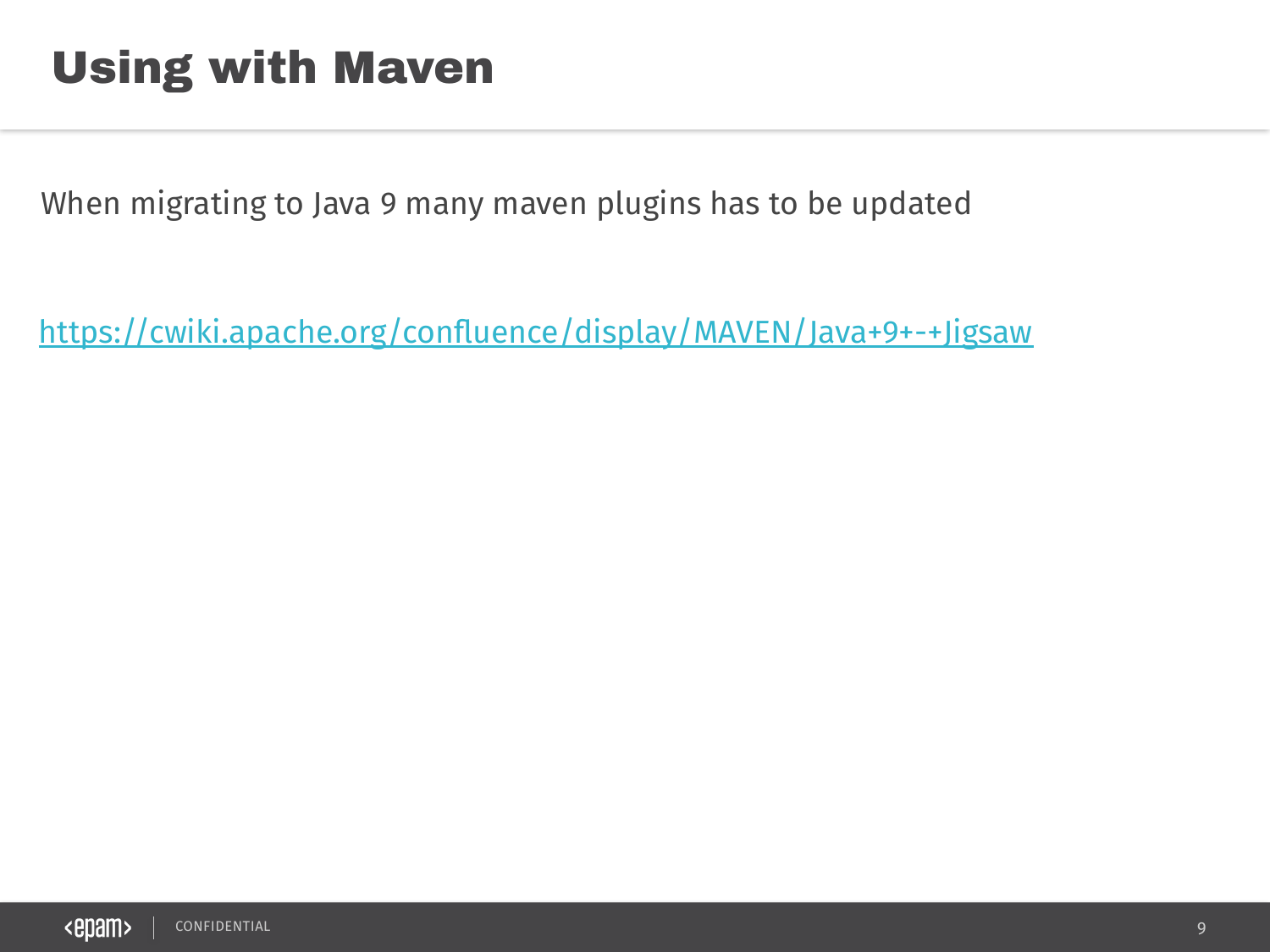

Using with Maven
When migrating to Java 9 many maven plugins has to be updated

https://cwiki.apache.org/confluence/display/MAVEN/Java+9+-+Jigsaw